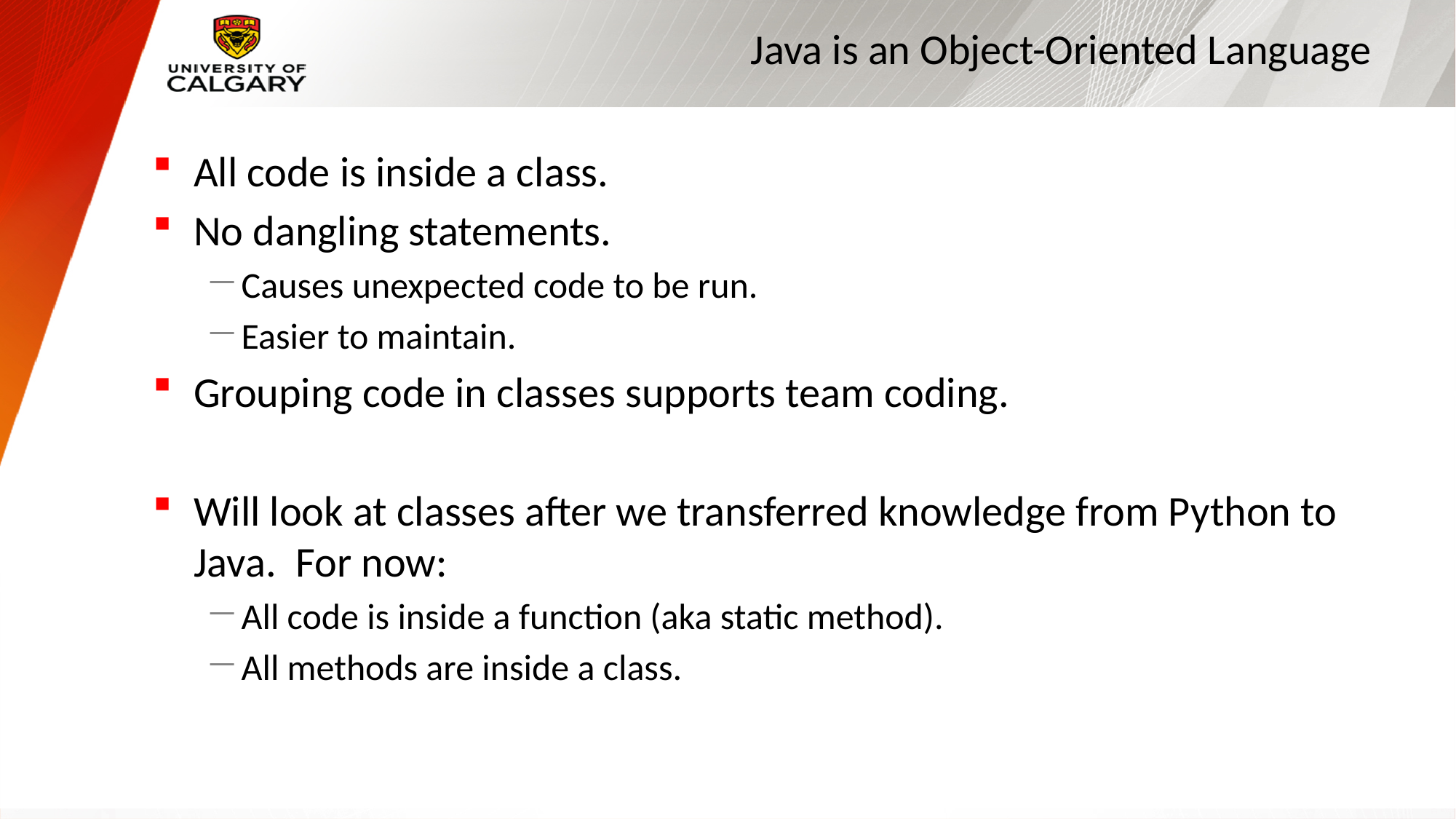

# Java is an Object-Oriented Language
All code is inside a class.
No dangling statements.
Causes unexpected code to be run.
Easier to maintain.
Grouping code in classes supports team coding.

Will look at classes after we transferred knowledge from Python to Java.  For now:
All code is inside a function (aka static method).
All methods are inside a class.